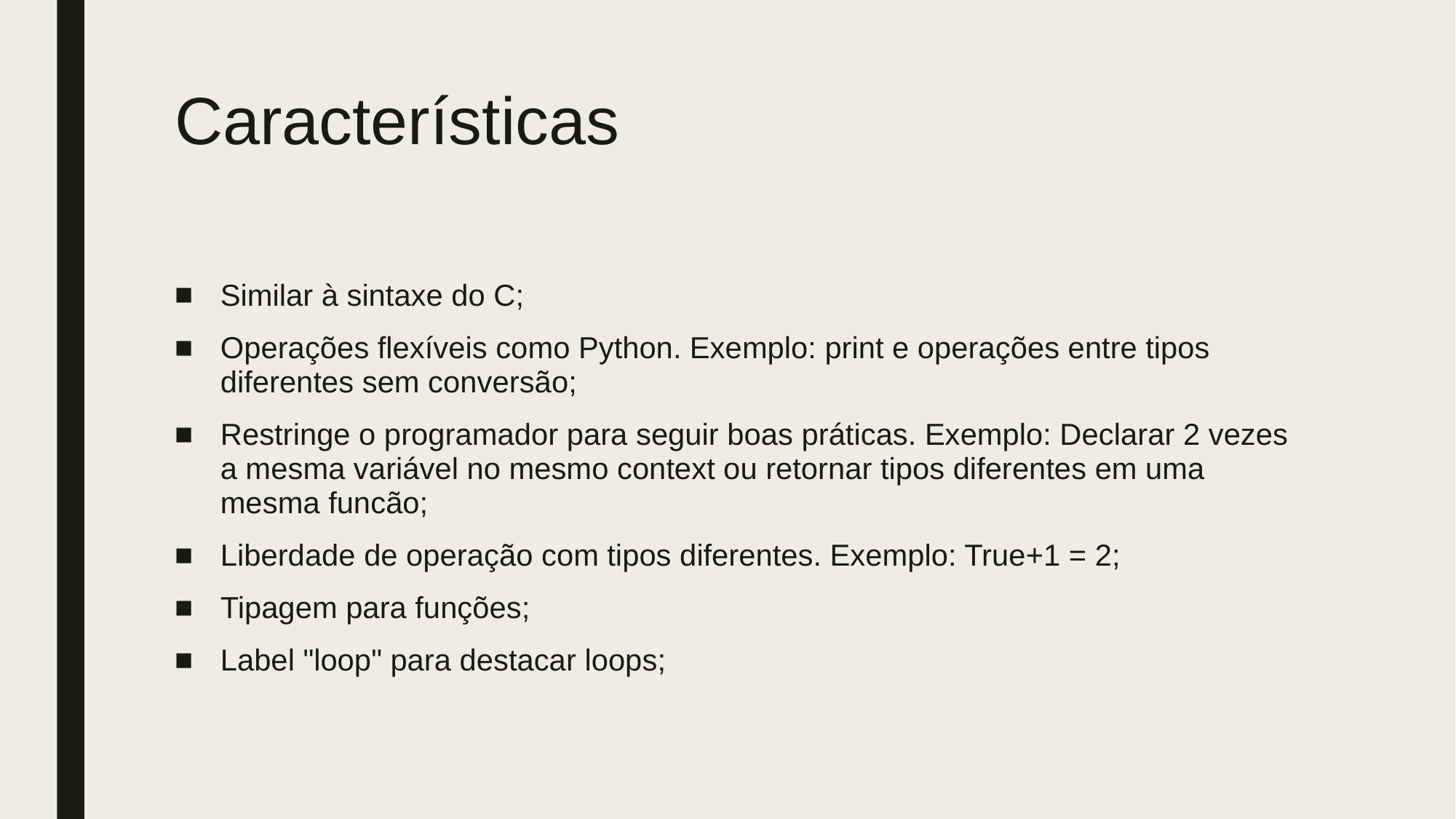

# Características
Similar à sintaxe do C;
Operações flexíveis como Python. Exemplo: print e operações entre tipos diferentes sem conversão;
Restringe o programador para seguir boas práticas. Exemplo: Declarar 2 vezes a mesma variável no mesmo context ou retornar tipos diferentes em uma mesma funcão;
Liberdade de operação com tipos diferentes. Exemplo: True+1 = 2;
Tipagem para funções;
Label "loop" para destacar loops;